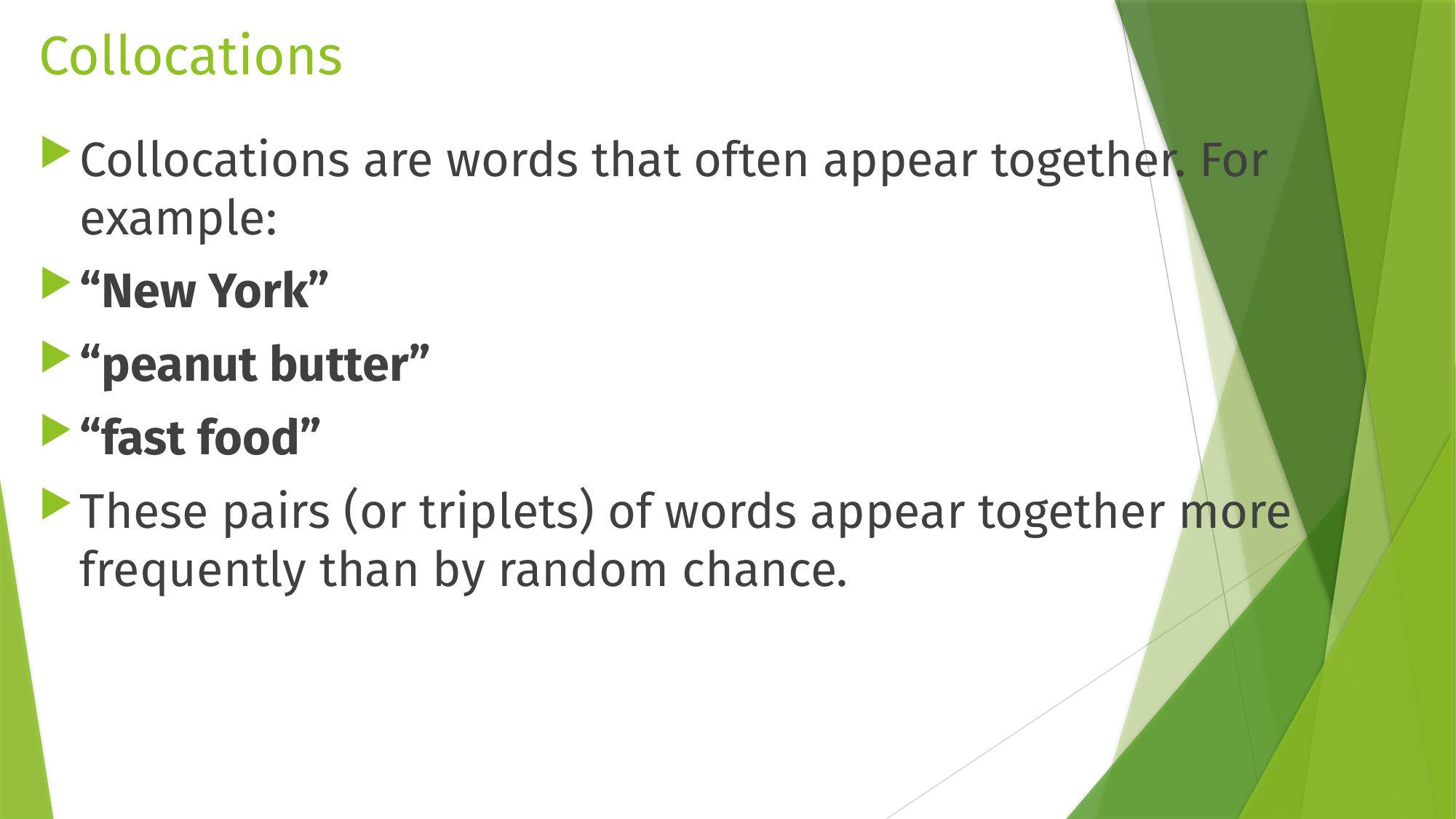

# Collocations
Collocations are words that often appear together. For example:
“New York”
“peanut butter”
“fast food”
These pairs (or triplets) of words appear together more frequently than by random chance.